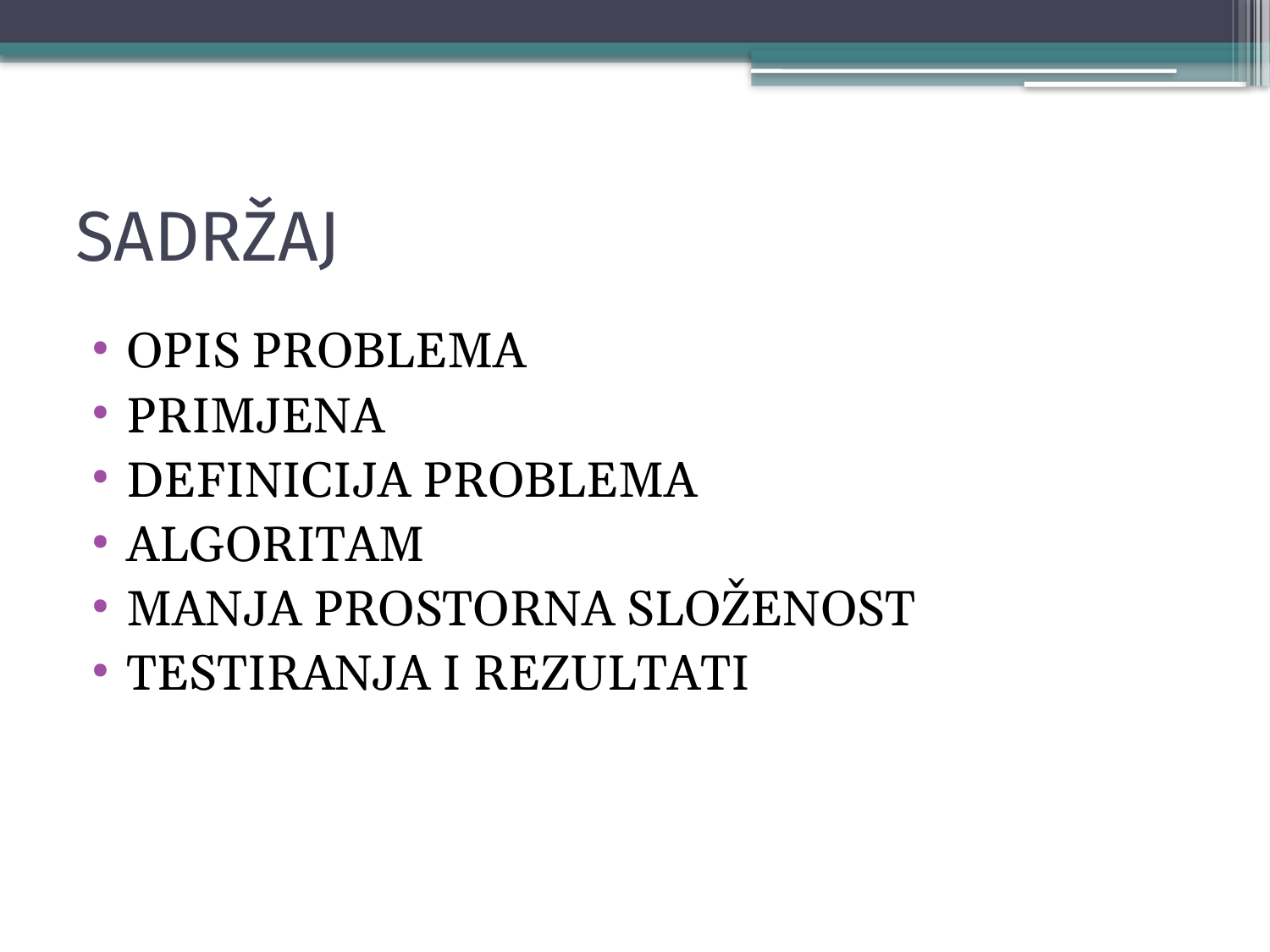

# SADRŽAJ
OPIS PROBLEMA
PRIMJENA
DEFINICIJA PROBLEMA
ALGORITAM
MANJA PROSTORNA SLOŽENOST
TESTIRANJA I REZULTATI